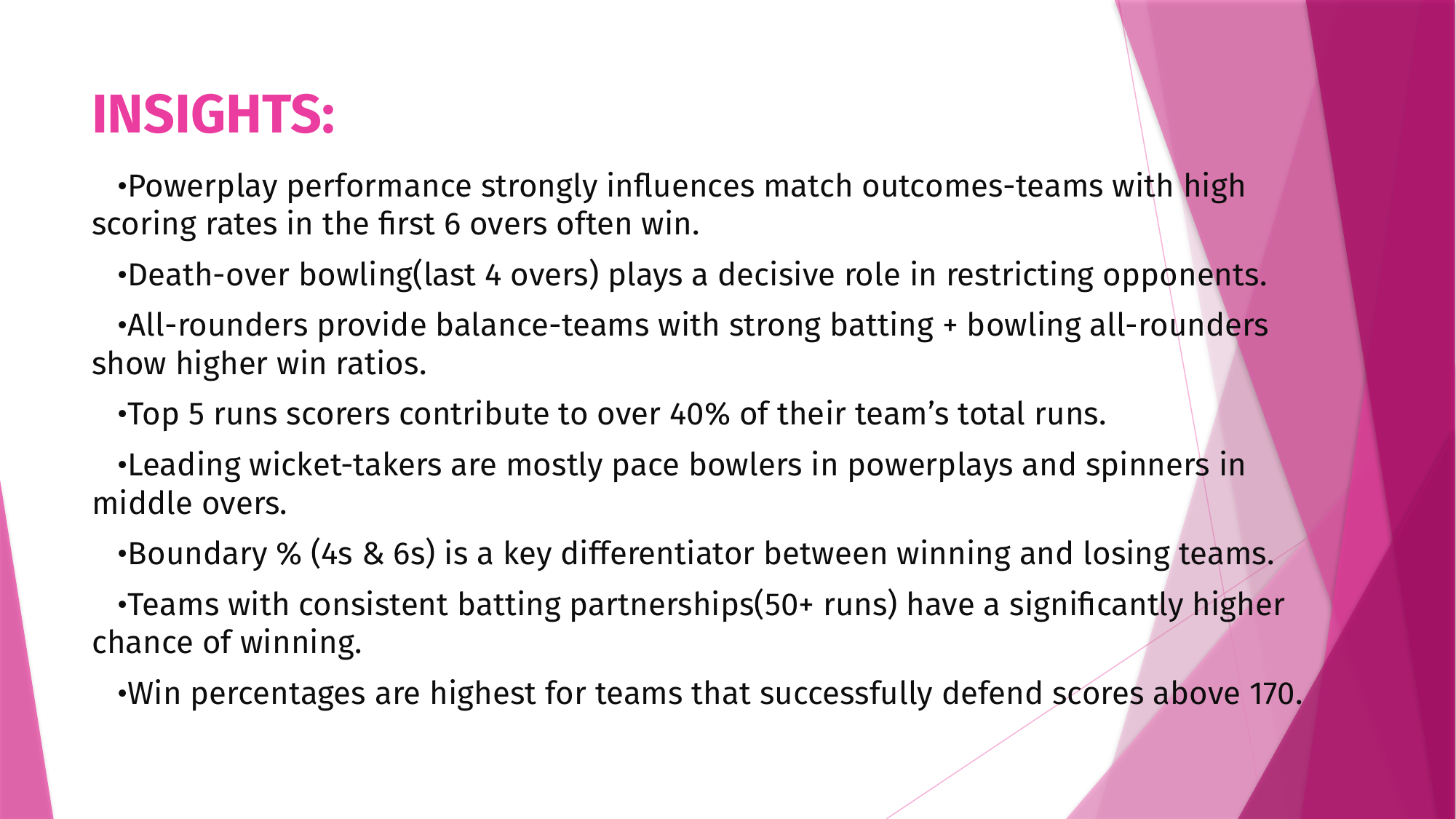

# INSIGHTS:
   •Powerplay performance strongly influences match outcomes-teams with high scoring rates in the first 6 overs often win.
   •Death-over bowling(last 4 overs) plays a decisive role in restricting opponents.
   •All-rounders provide balance-teams with strong batting + bowling all-rounders show higher win ratios.
   •Top 5 runs scorers contribute to over 40% of their team’s total runs.
   •Leading wicket-takers are mostly pace bowlers in powerplays and spinners in middle overs.
   •Boundary % (4s & 6s) is a key differentiator between winning and losing teams.
   •Teams with consistent batting partnerships(50+ runs) have a significantly higher chance of winning.
   •Win percentages are highest for teams that successfully defend scores above 170.